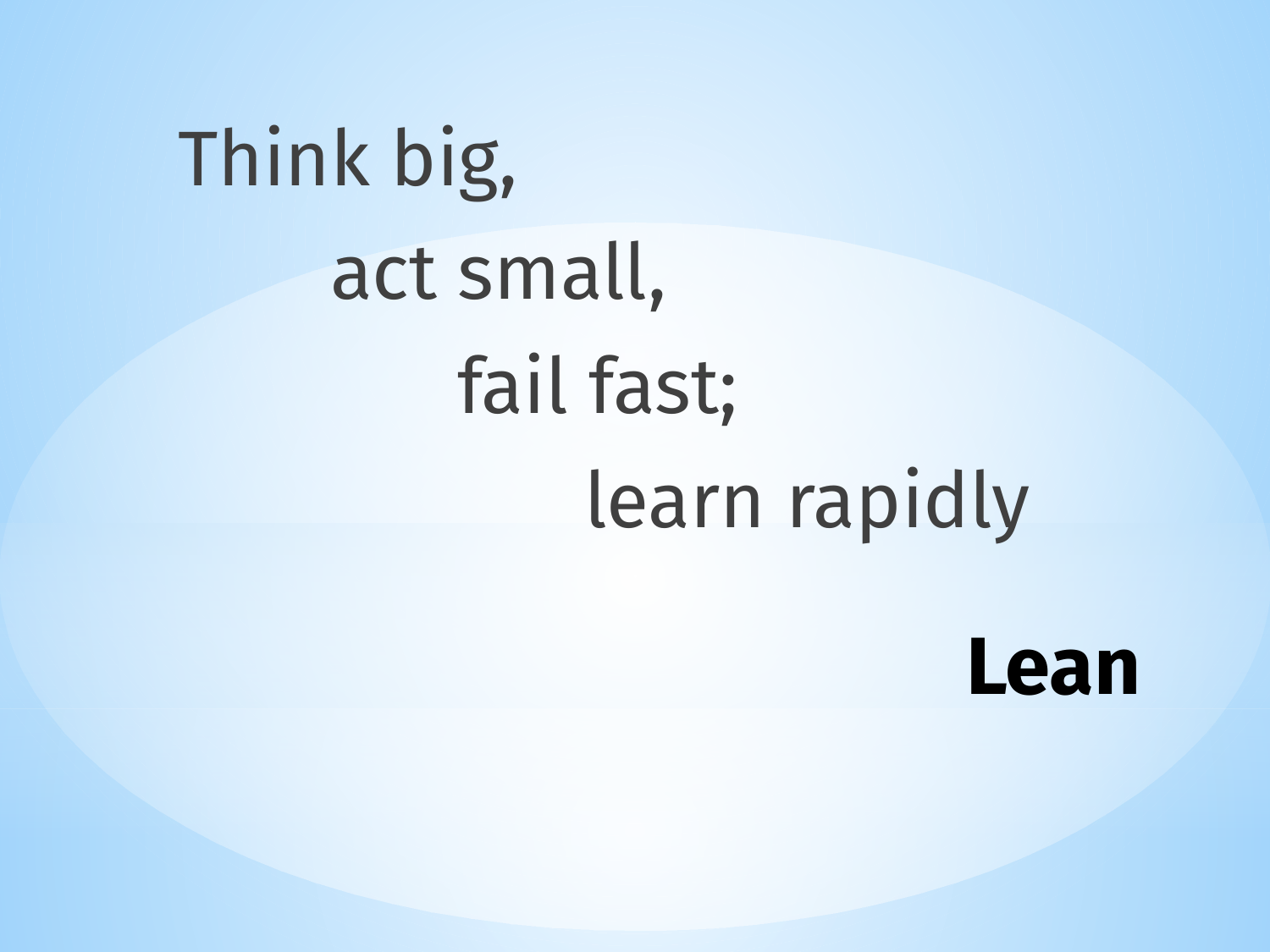

Think big,
		act small,
			fail fast;
				learn rapidly
# Lean